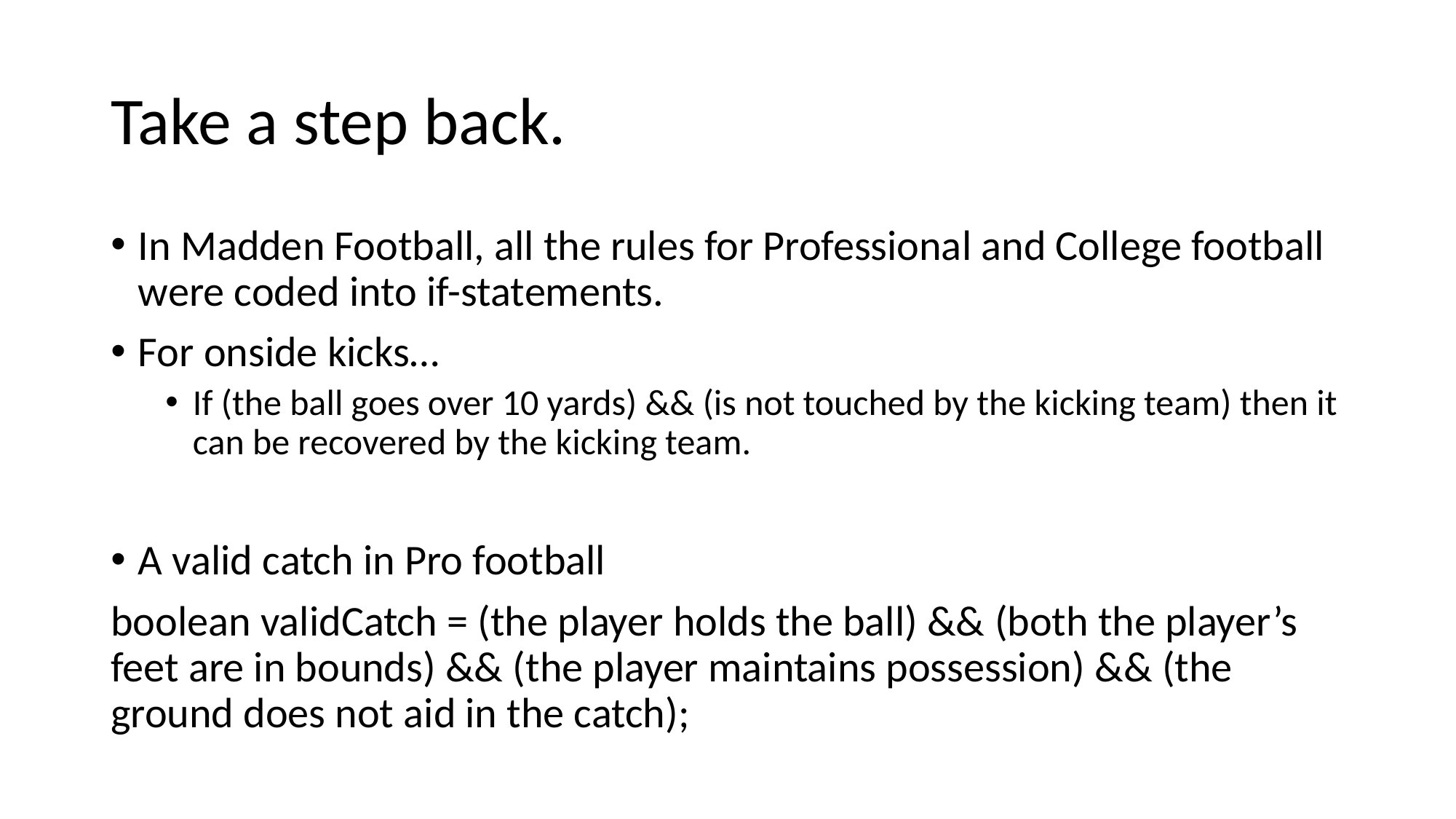

# Take a step back.
In Madden Football, all the rules for Professional and College football were coded into if-statements.
For onside kicks…
If (the ball goes over 10 yards) && (is not touched by the kicking team) then it can be recovered by the kicking team.

A valid catch in Pro football
boolean validCatch = (the player holds the ball) && (both the player’s feet are in bounds) && (the player maintains possession) && (the ground does not aid in the catch);